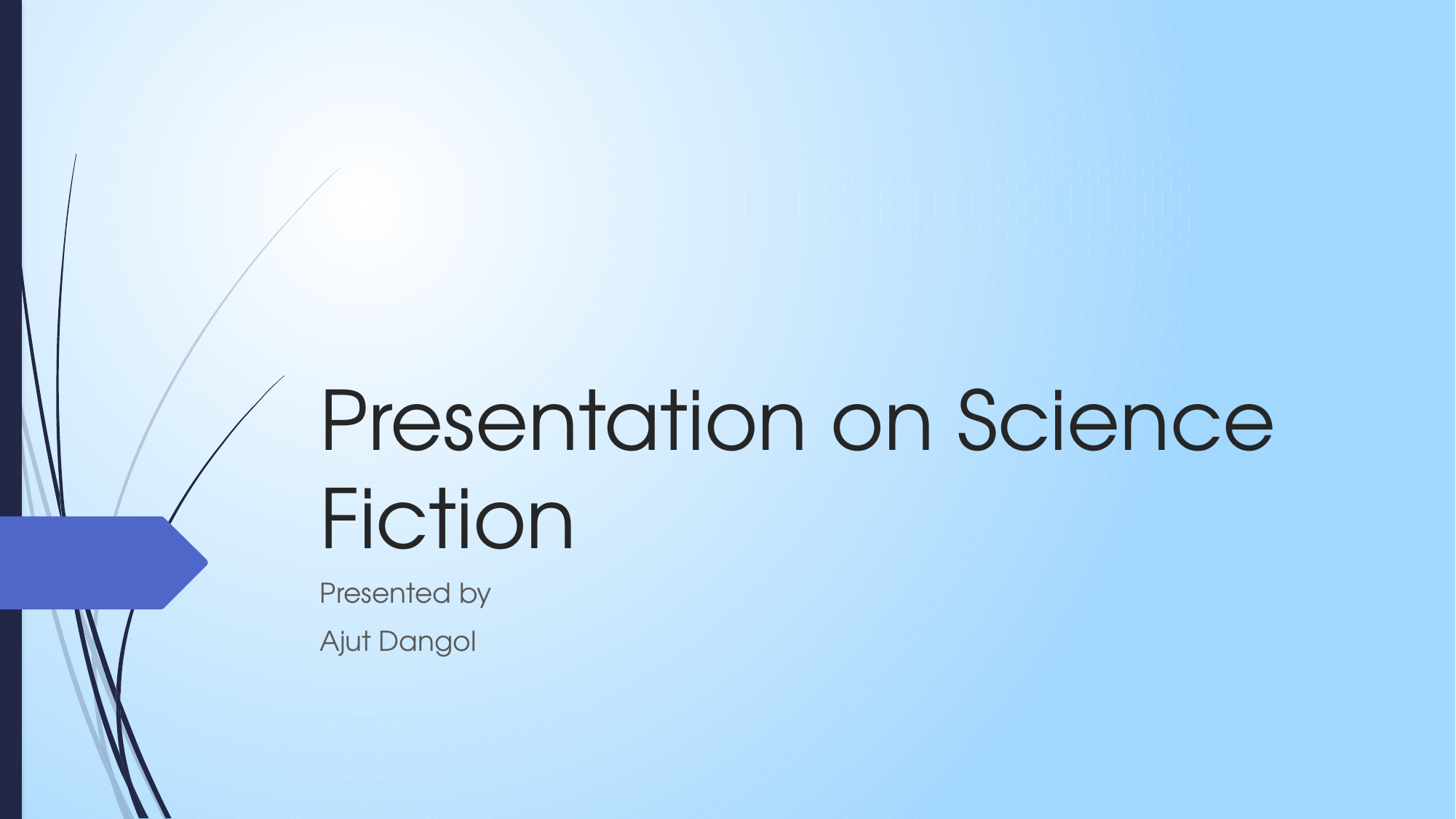

# Presentation on Science Fiction
Presented by
Ajut Dangol